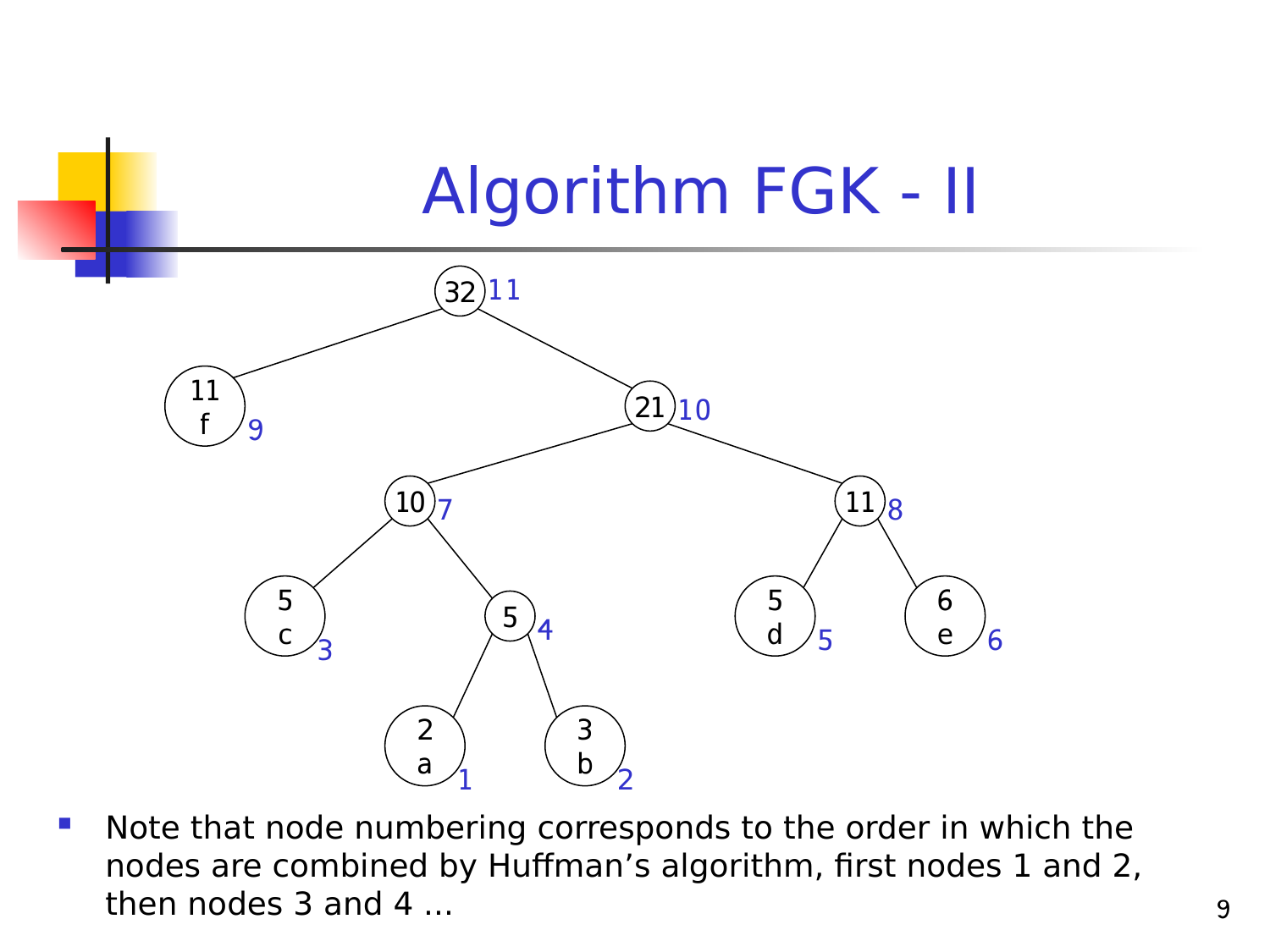

# Algorithm FGK - II
32
11
11
f
21
10
9
10
11
7
8
5
c
5
d
6
e
5
4
5
6
3
2
a
3
b
1
2
Note that node numbering corresponds to the order in which the nodes are combined by Huffman’s algorithm, first nodes 1 and 2, then nodes 3 and 4 ...
9